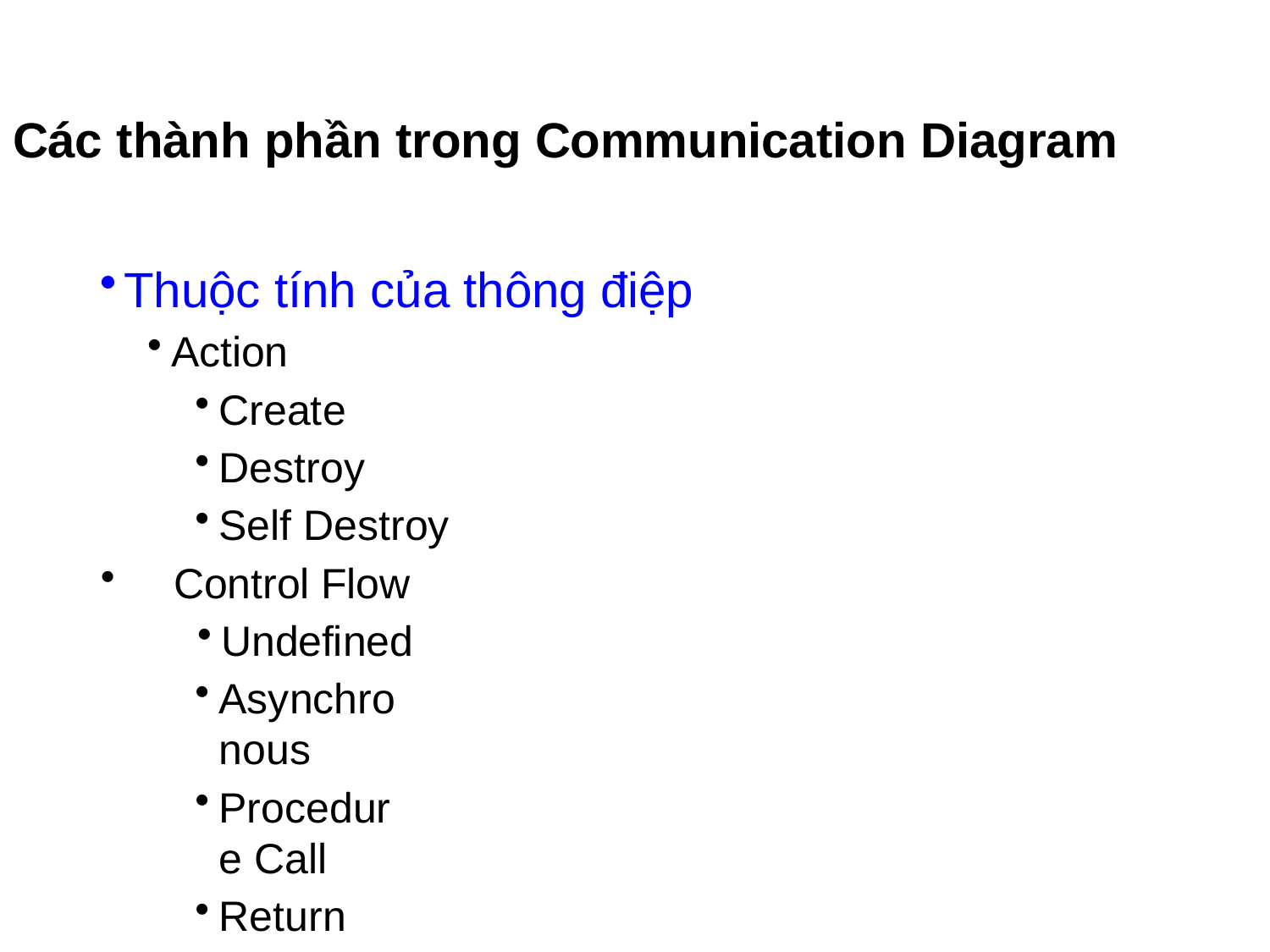

# Các thành phần trong Communication Diagram
Thuộc tính của thông điệp
Action
Create
Destroy
Self Destroy
Control Flow
Undefined
Asynchronous
Procedure Call
Return